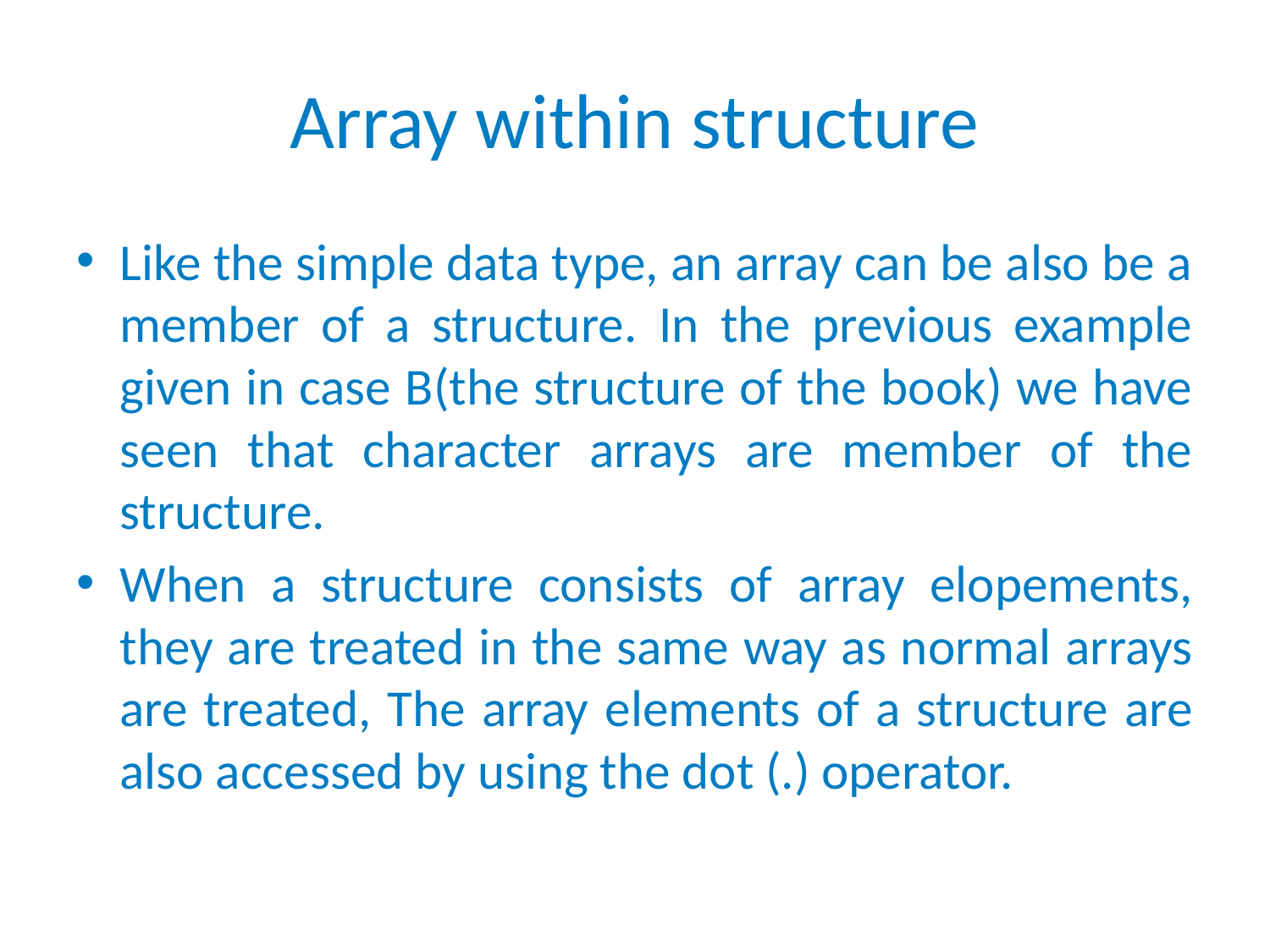

# Array within structure
Like the simple data type, an array can be also be a member of a structure. In the previous example given in case B(the structure of the book) we have seen that character arrays are member of the structure.
When a structure consists of array elopements, they are treated in the same way as normal arrays are treated, The array elements of a structure are also accessed by using the dot (.) operator.